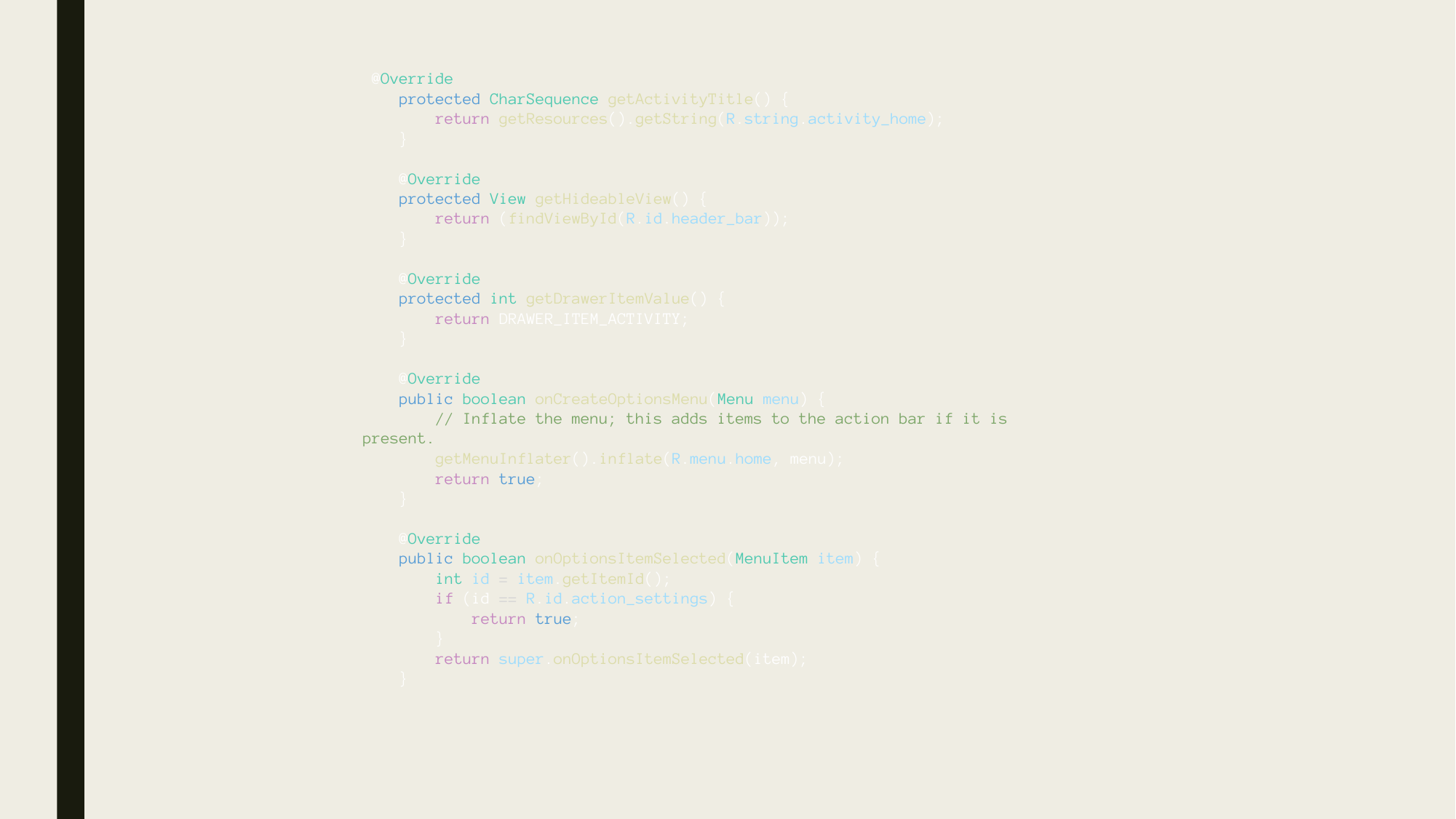

@Override
    protected CharSequence getActivityTitle() {
        return getResources().getString(R.string.activity_home);
    }
    @Override
    protected View getHideableView() {
        return (findViewById(R.id.header_bar));
    }
    @Override
    protected int getDrawerItemValue() {
        return DRAWER_ITEM_ACTIVITY;
    }
    @Override
    public boolean onCreateOptionsMenu(Menu menu) {
        // Inflate the menu; this adds items to the action bar if it is present.
        getMenuInflater().inflate(R.menu.home, menu);
        return true;
    }
    @Override
    public boolean onOptionsItemSelected(MenuItem item) {
        int id = item.getItemId();
        if (id == R.id.action_settings) {
            return true;
        }
        return super.onOptionsItemSelected(item);
    }